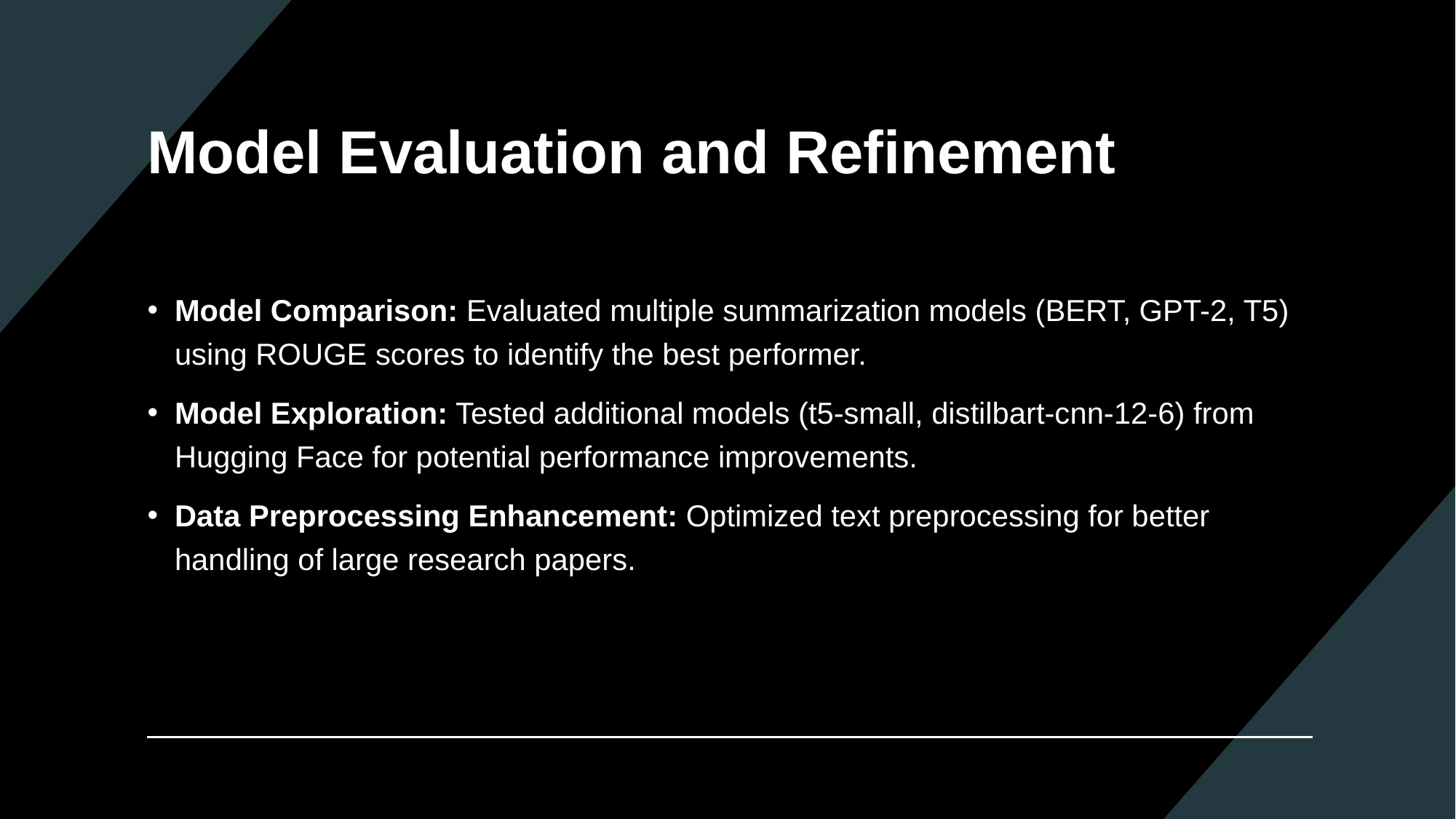

# Model Evaluation and Refinement
Model Comparison: Evaluated multiple summarization models (BERT, GPT-2, T5) using ROUGE scores to identify the best performer.
Model Exploration: Tested additional models (t5-small, distilbart-cnn-12-6) from Hugging Face for potential performance improvements.
Data Preprocessing Enhancement: Optimized text preprocessing for better handling of large research papers.